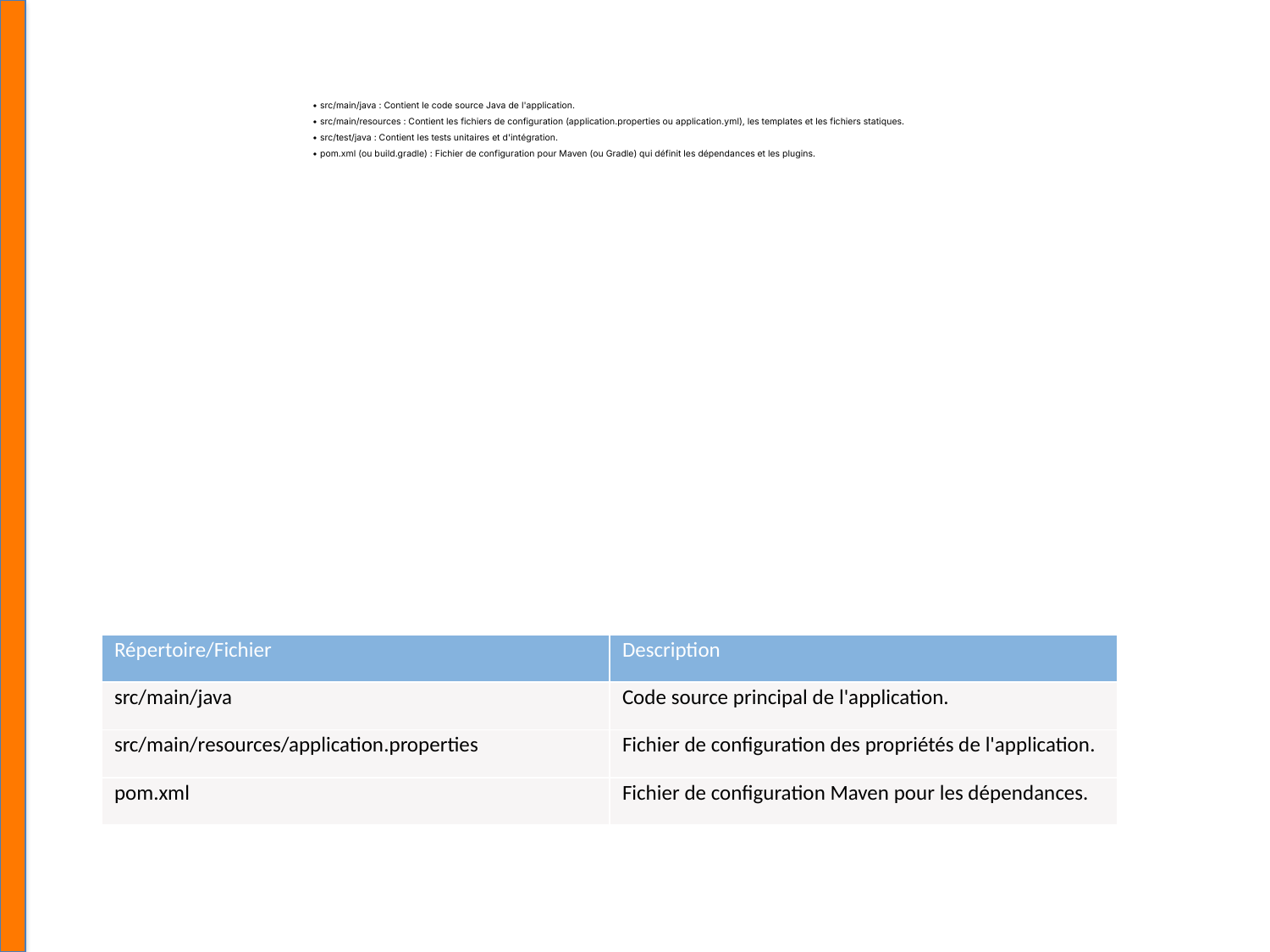

• src/main/java : Contient le code source Java de l'application.
• src/main/resources : Contient les fichiers de configuration (application.properties ou application.yml), les templates et les fichiers statiques.
• src/test/java : Contient les tests unitaires et d'intégration.
• pom.xml (ou build.gradle) : Fichier de configuration pour Maven (ou Gradle) qui définit les dépendances et les plugins.
| Répertoire/Fichier | Description |
| --- | --- |
| src/main/java | Code source principal de l'application. |
| src/main/resources/application.properties | Fichier de configuration des propriétés de l'application. |
| pom.xml | Fichier de configuration Maven pour les dépendances. |